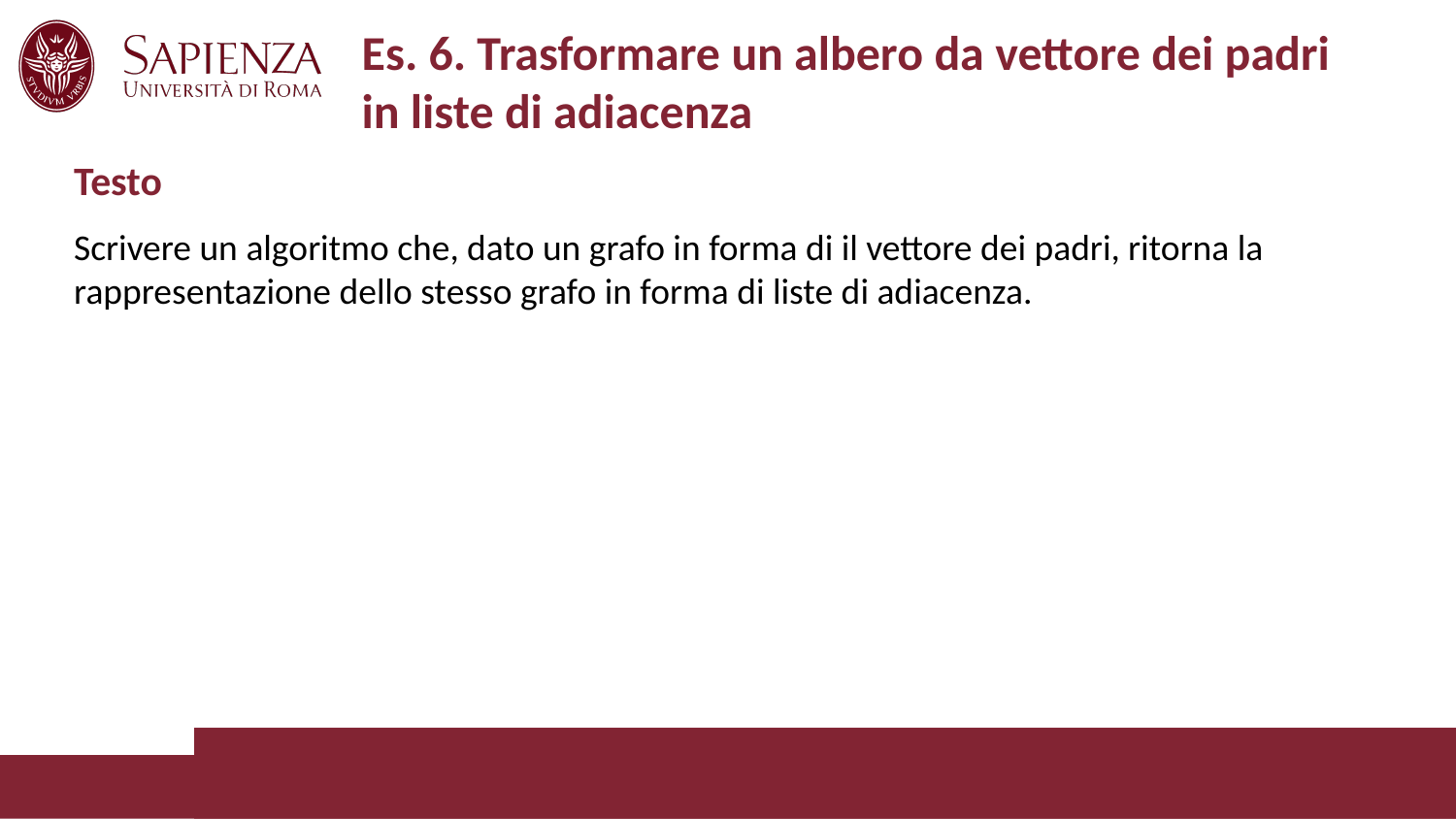

# Es. 6. Trasformare un albero da vettore dei padri in liste di adiacenza
Testo
Scrivere un algoritmo che, dato un grafo in forma di il vettore dei padri, ritorna la rappresentazione dello stesso grafo in forma di liste di adiacenza.